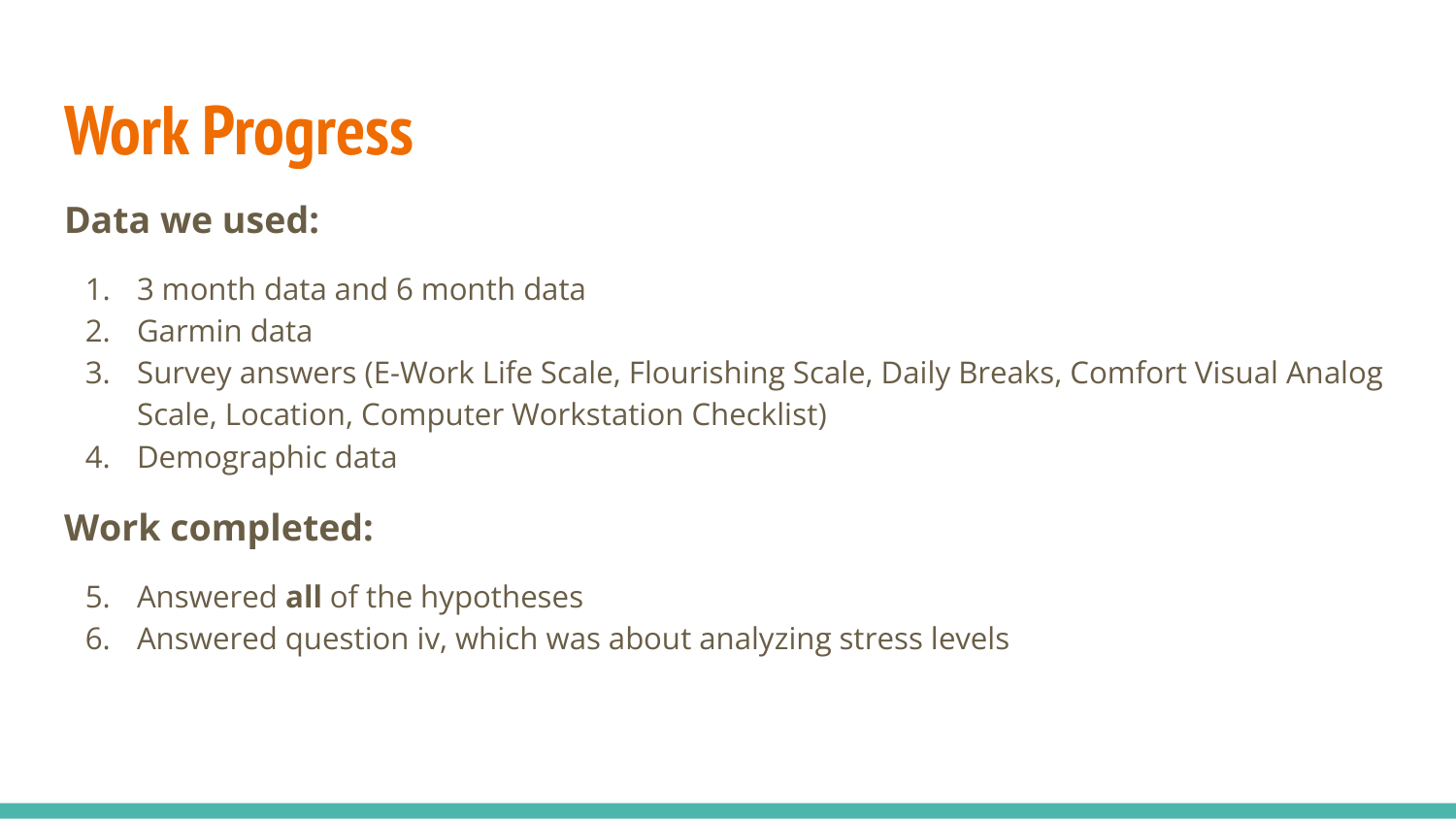

# Work Progress
Data we used:
3 month data and 6 month data
Garmin data
Survey answers (E-Work Life Scale, Flourishing Scale, Daily Breaks, Comfort Visual Analog Scale, Location, Computer Workstation Checklist)
Demographic data
Work completed:
Answered all of the hypotheses
Answered question iv, which was about analyzing stress levels